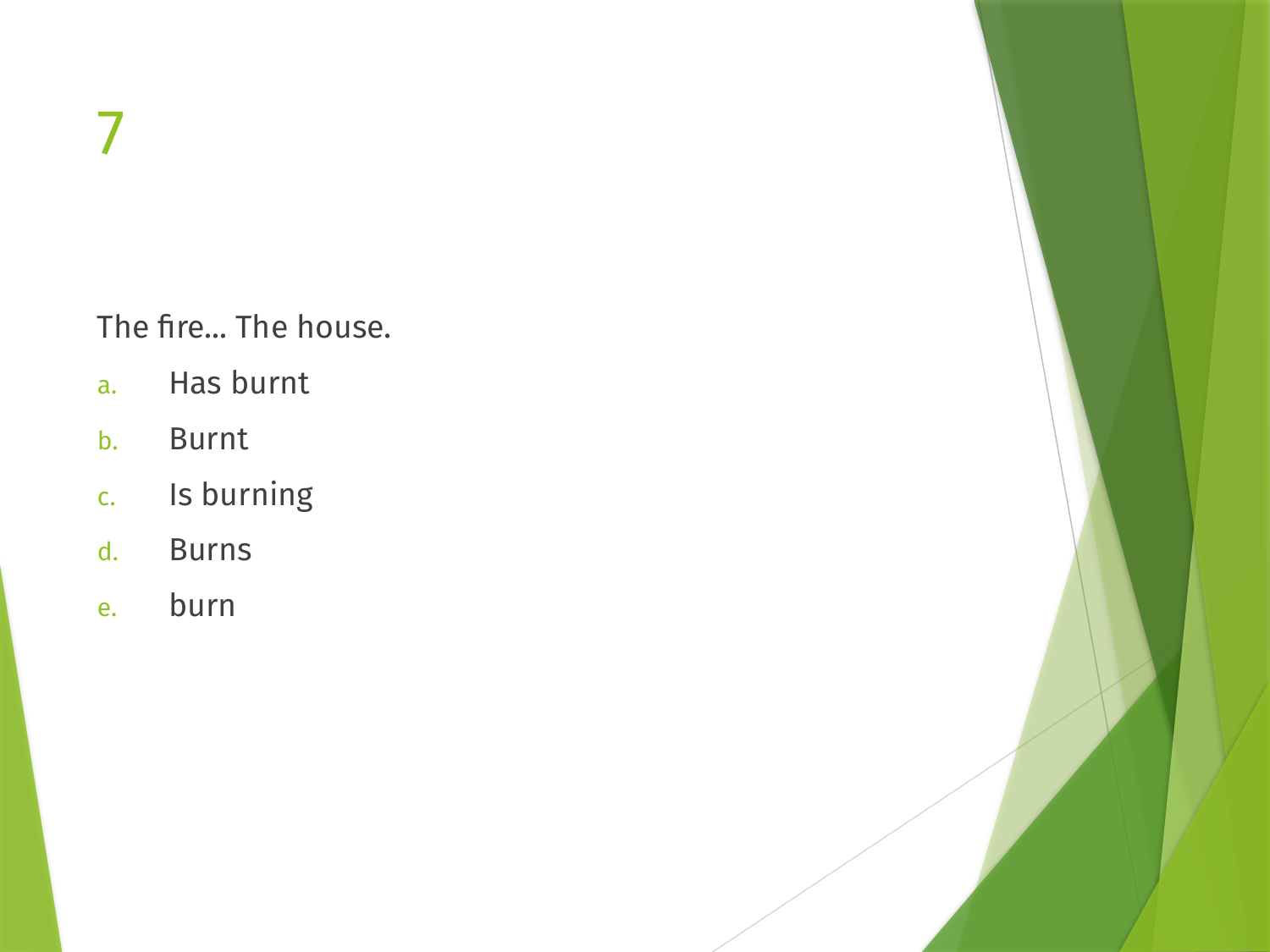

# 7
The fire... The house.
Has burnt
Burnt
Is burning
Burns
burn